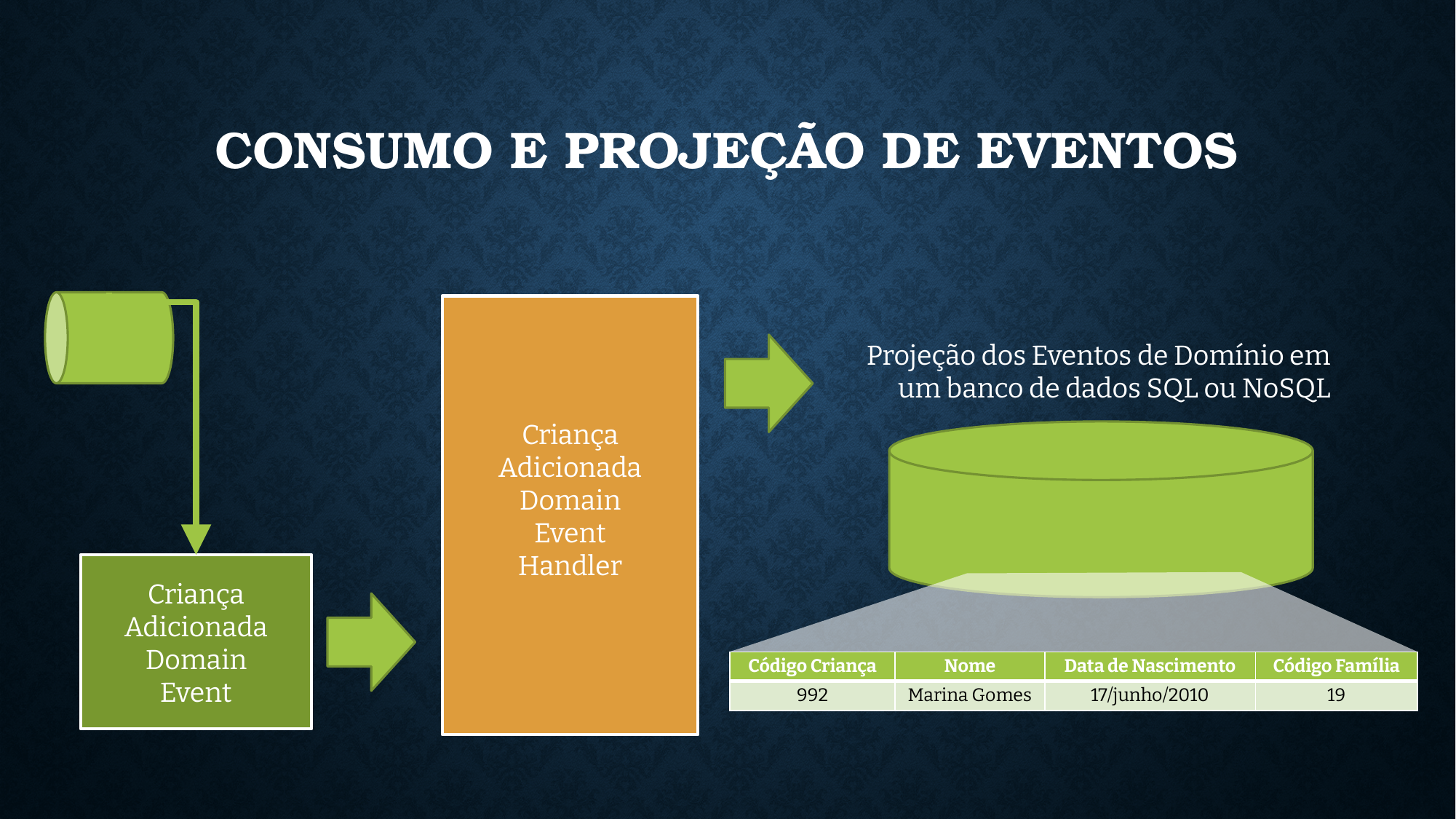

# Consumo e projeção de eventos

Criança
Adicionada
Domain
Event
Handler

Projeção dos Eventos de Domínio em
um banco de dados SQL ou NoSQL

Criança
Adicionada
Domain
Event

| Código Criança | Nome | Data de Nascimento | Código Família |
| --- | --- | --- | --- |
| 992 | Marina Gomes | 17/junho/2010 | 19 |